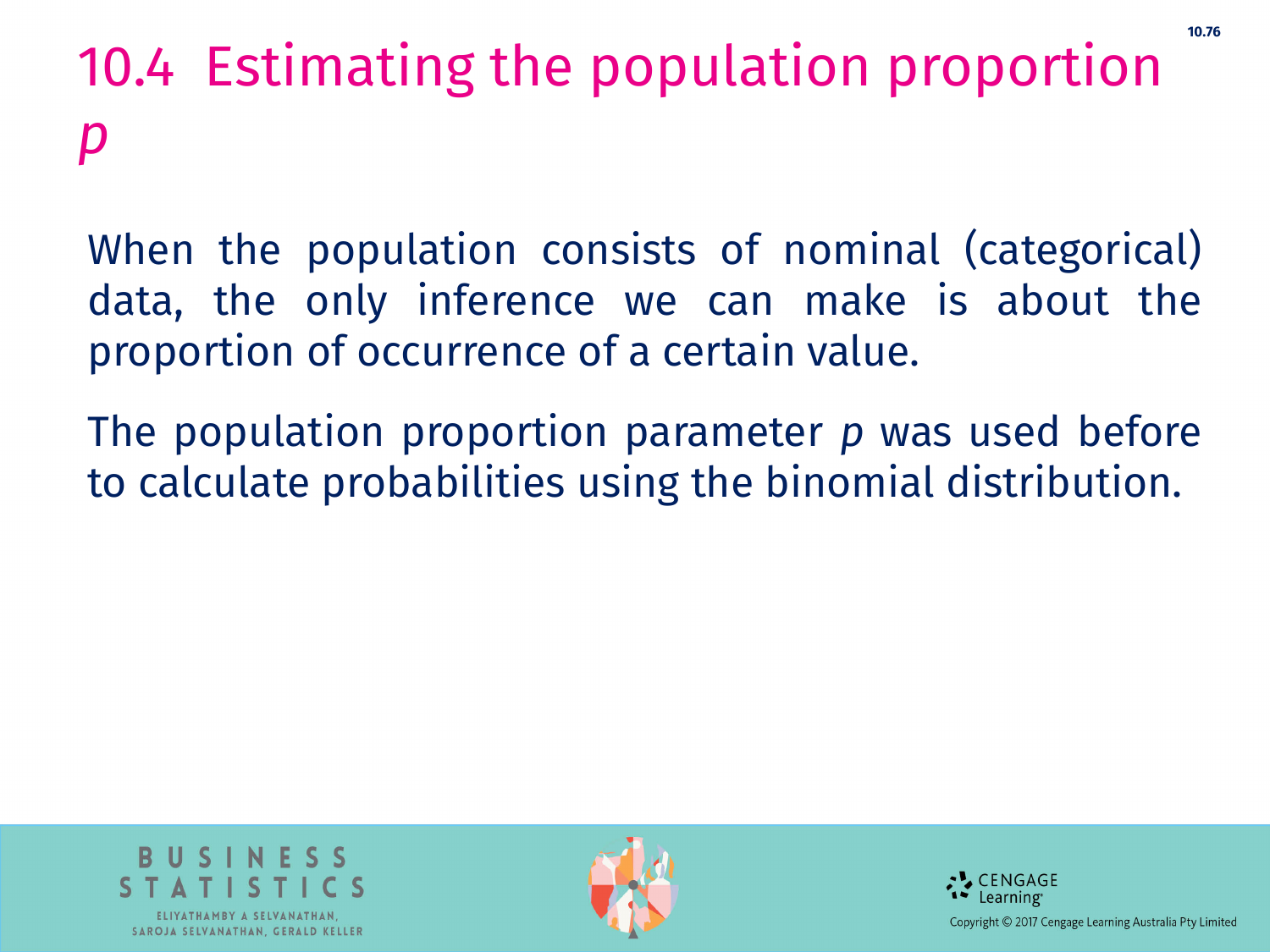

10.76
# 10.4 	Estimating the population proportion p
When the population consists of nominal (categorical) data, the only inference we can make is about the proportion of occurrence of a certain value.
The population proportion parameter p was used before to calculate probabilities using the binomial distribution.